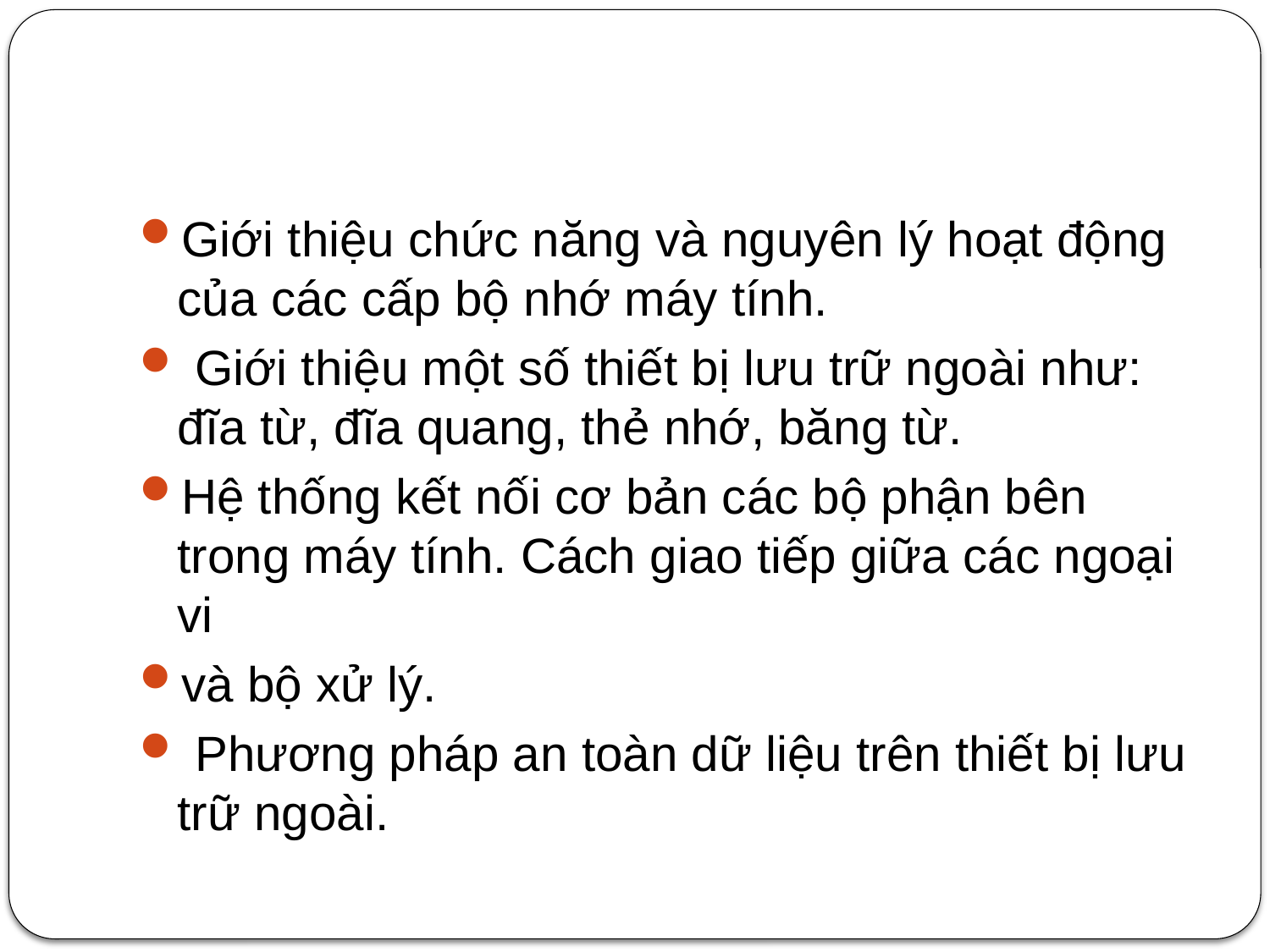

#
Giới thiệu chức năng và nguyên lý hoạt động của các cấp bộ nhớ máy tính.
 Giới thiệu một số thiết bị lưu trữ ngoài như: đĩa từ, đĩa quang, thẻ nhớ, băng từ.
Hệ thống kết nối cơ bản các bộ phận bên trong máy tính. Cách giao tiếp giữa các ngoại vi
và bộ xử lý.
 Phương pháp an toàn dữ liệu trên thiết bị lưu trữ ngoài.